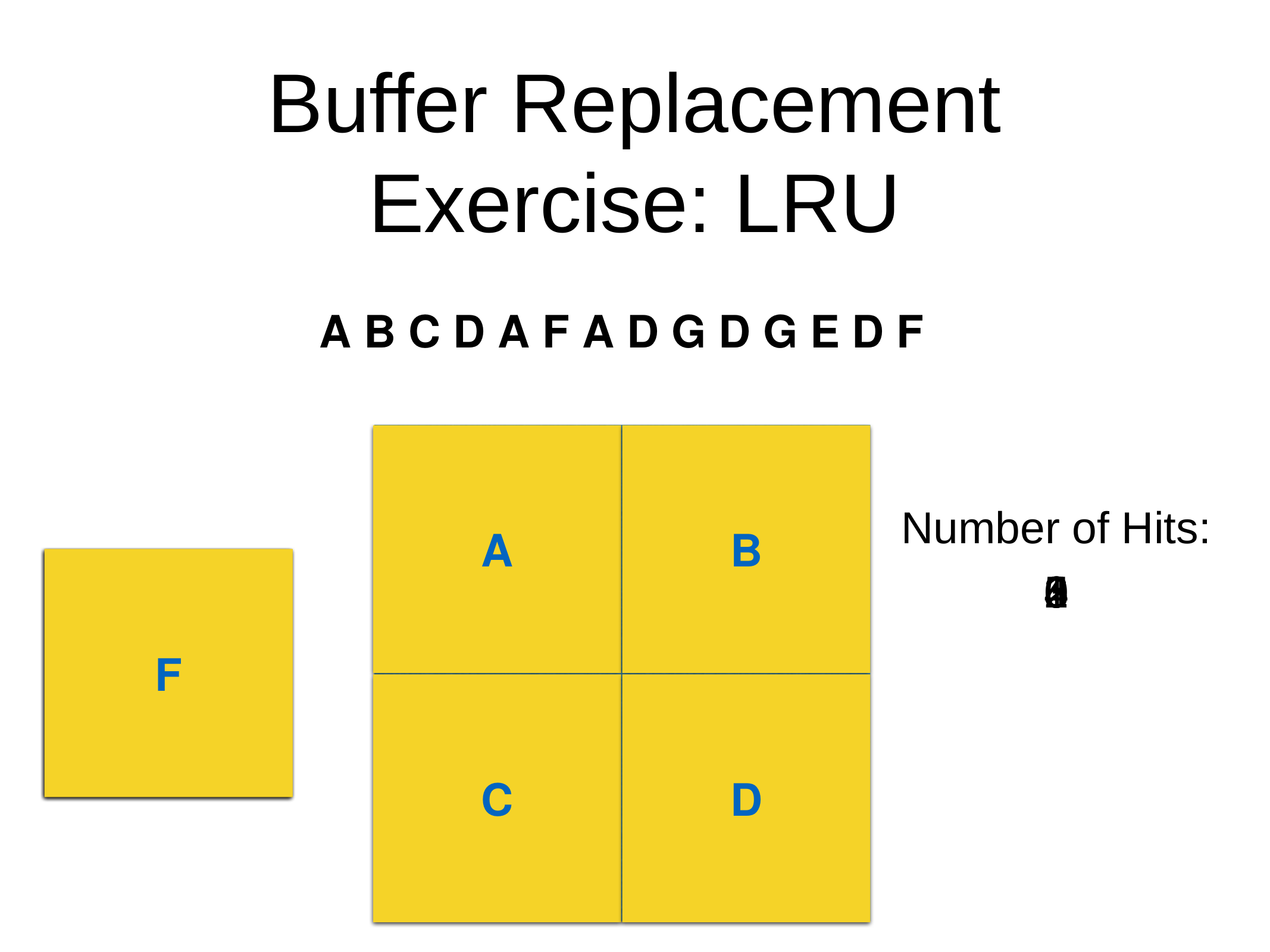

# Buffer Replacement Exercise: LRU
A B C D A F A D G D G E D F
A

B
Number of Hits:
F
G
E
F
0
1
2
3
4
5
6
C
D